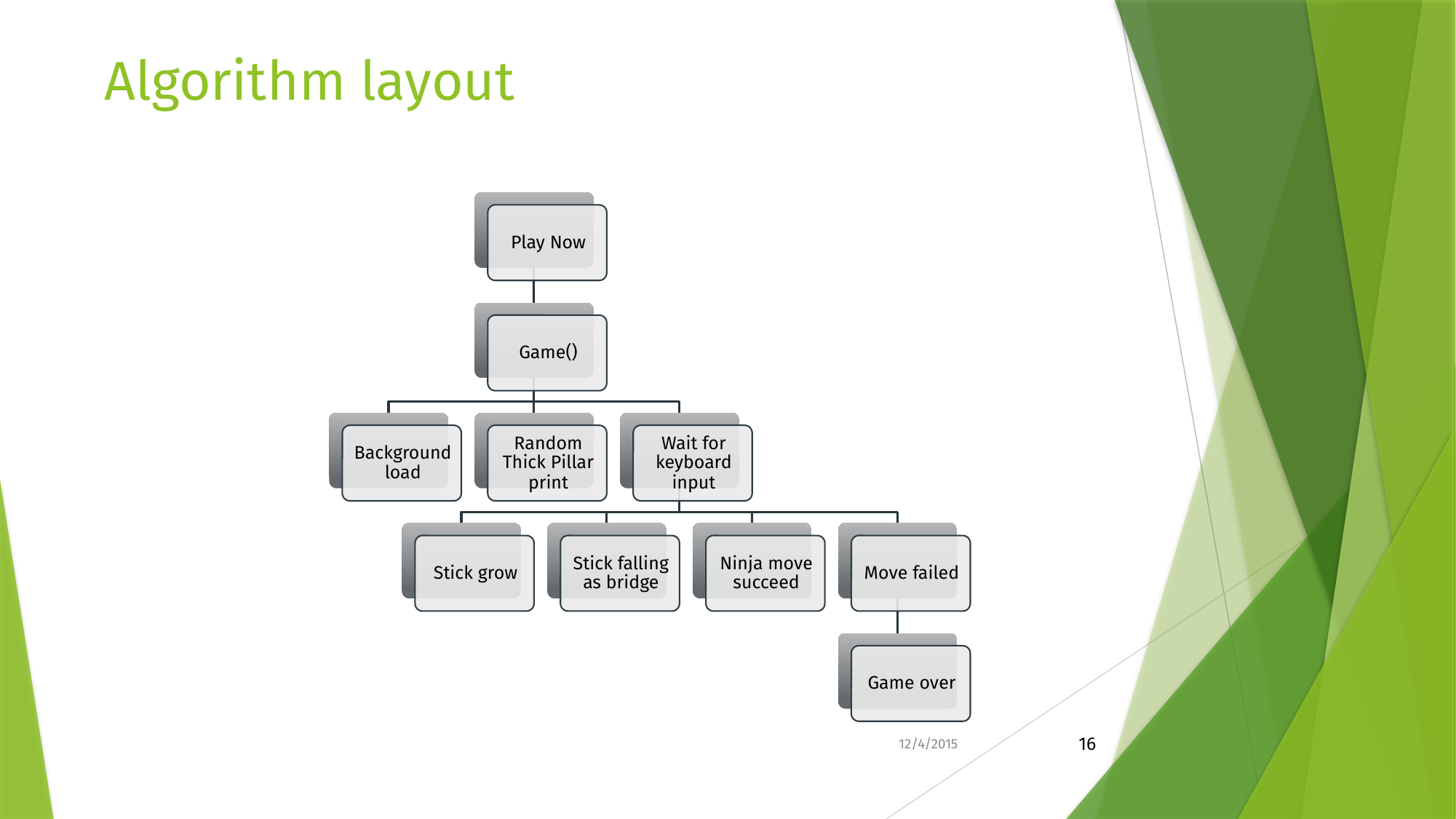

# Algorithm layout
Play Now
Game()
Background load
Random Thick Pillar print
Wait for keyboard input
Stick grow
Stick falling as bridge
Ninja move succeed
Move failed
Game over
12/4/2015
16